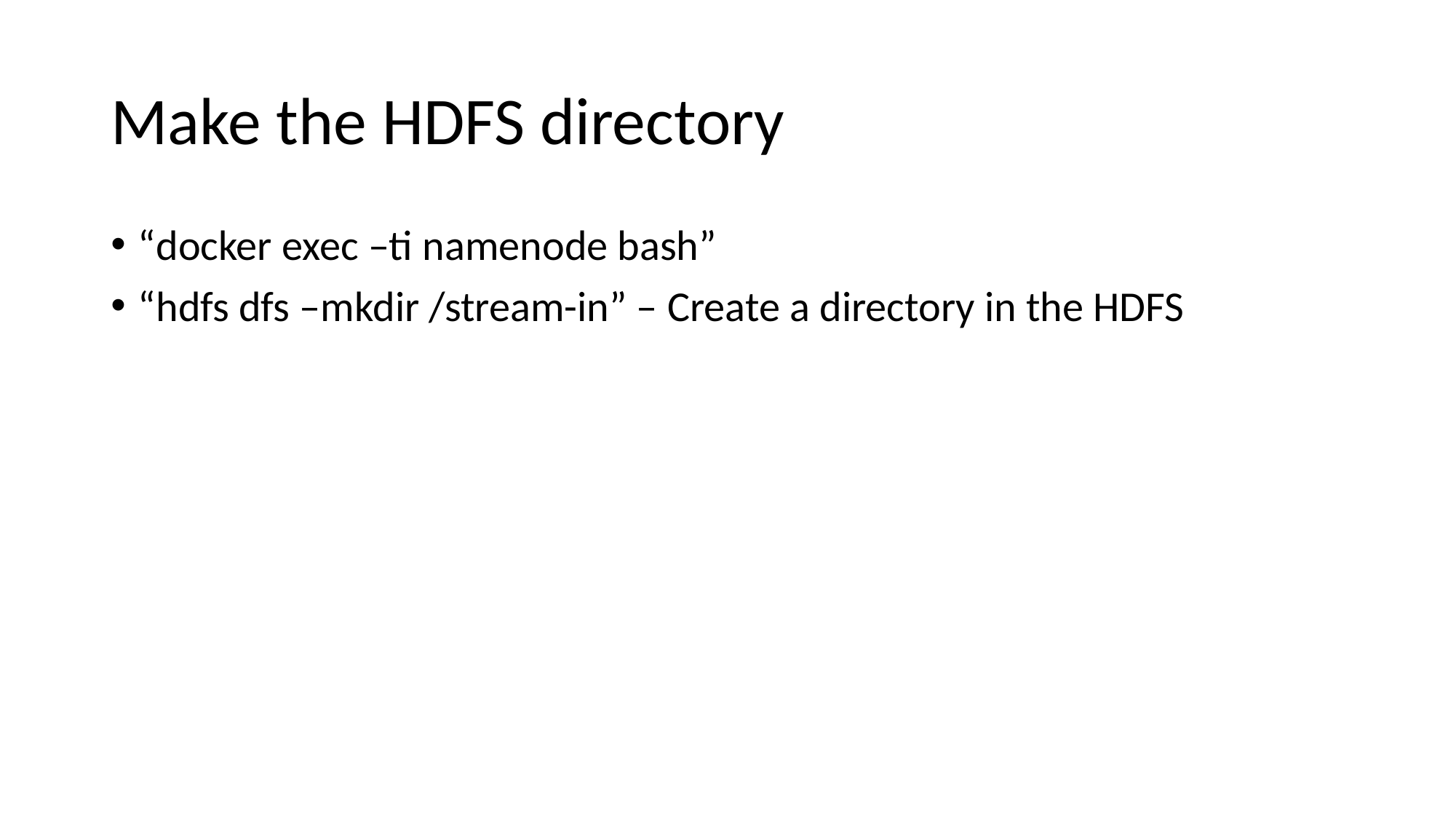

# Make the HDFS directory
“docker exec –ti namenode bash”
“hdfs dfs –mkdir /stream-in” – Create a directory in the HDFS